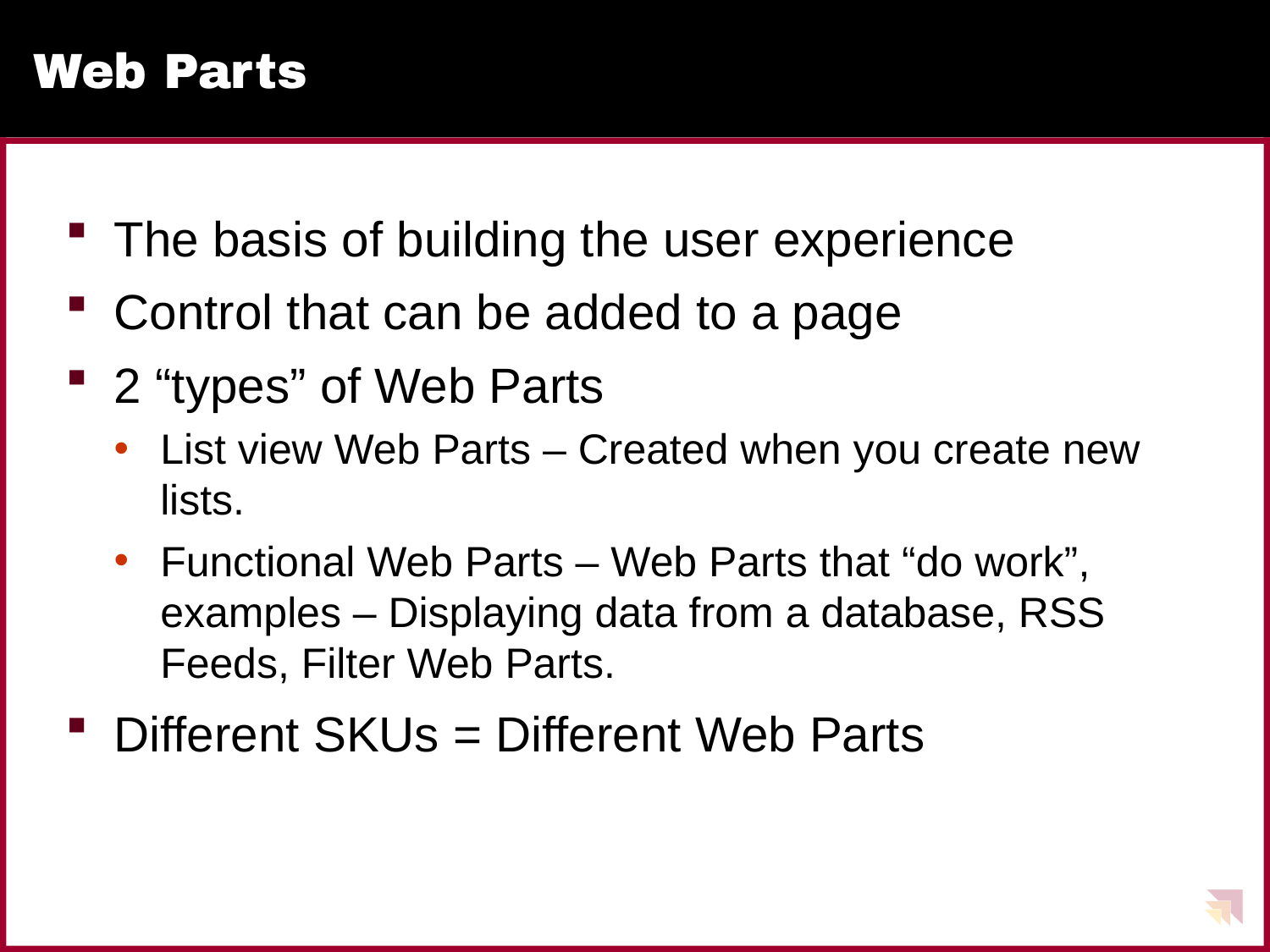

# Web Parts
The basis of building the user experience
Control that can be added to a page
2 “types” of Web Parts
List view Web Parts – Created when you create new lists.
Functional Web Parts – Web Parts that “do work”, examples – Displaying data from a database, RSS Feeds, Filter Web Parts.
Different SKUs = Different Web Parts